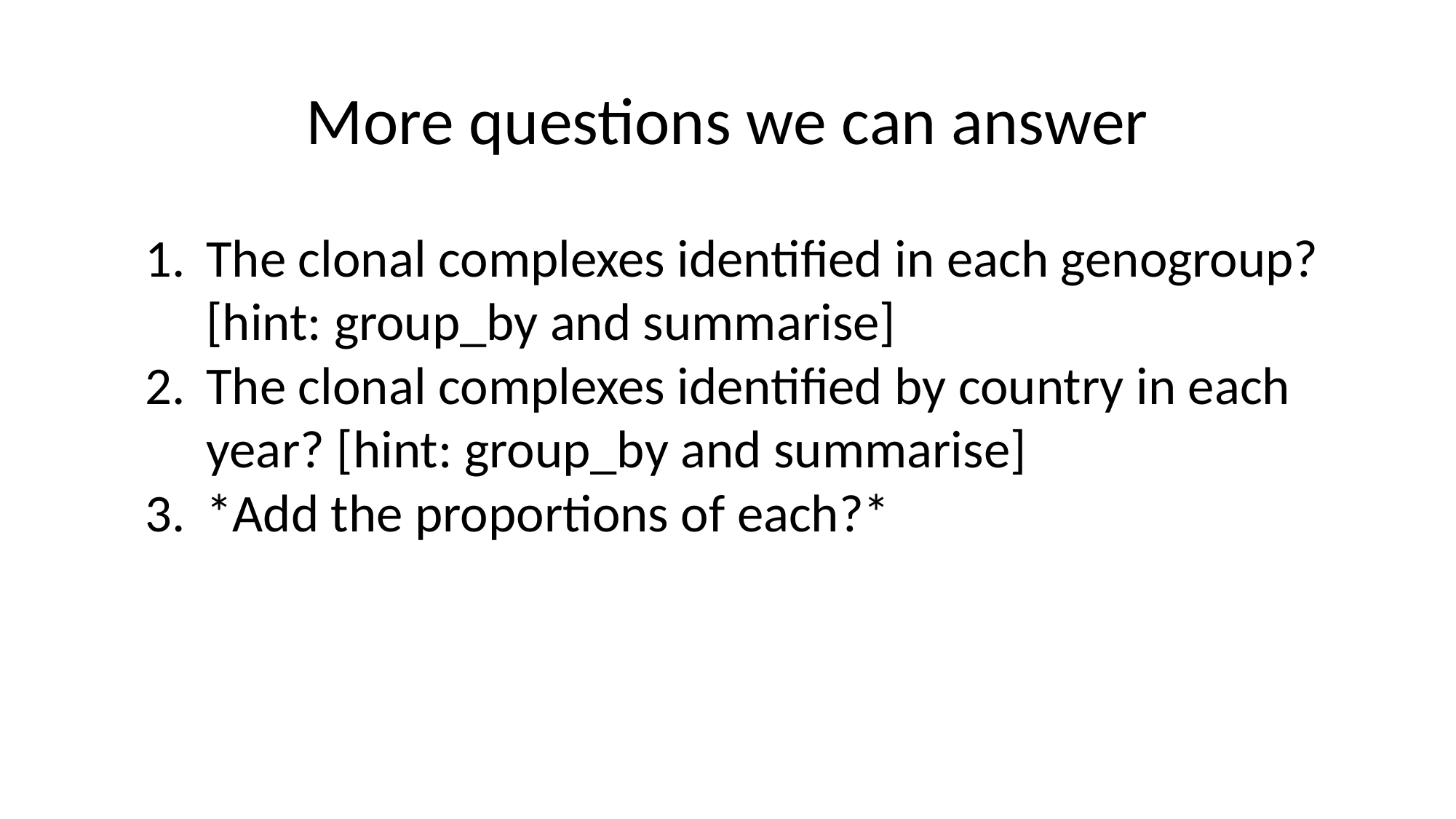

# More questions we can answer
The clonal complexes identified in each genogroup? [hint: group_by and summarise]
The clonal complexes identified by country in each year? [hint: group_by and summarise]
*Add the proportions of each?*